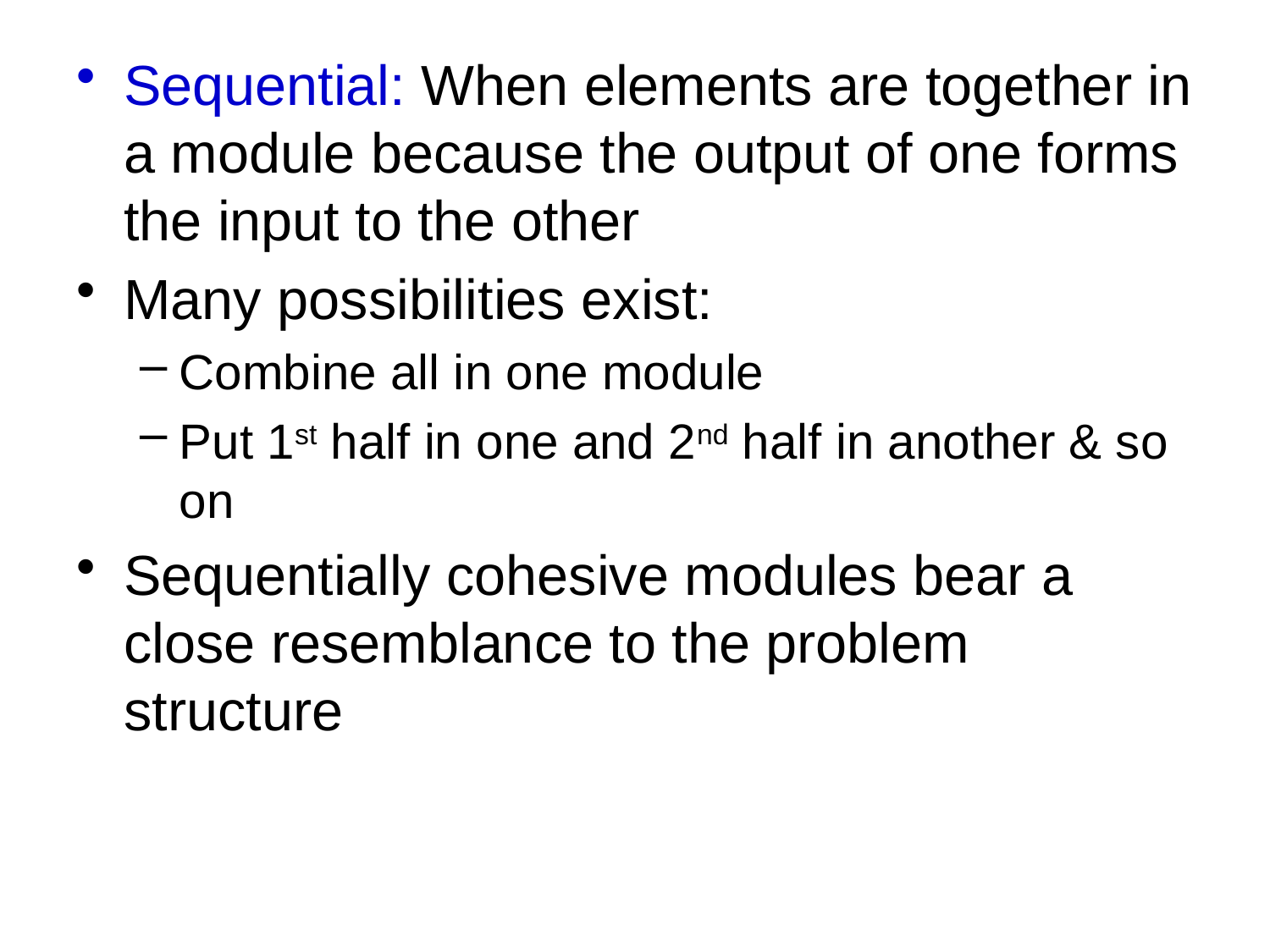

Sequential: When elements are together in a module because the output of one forms the input to the other
Many possibilities exist:
Combine all in one module
Put 1st half in one and 2nd half in another & so on
Sequentially cohesive modules bear a close resemblance to the problem structure